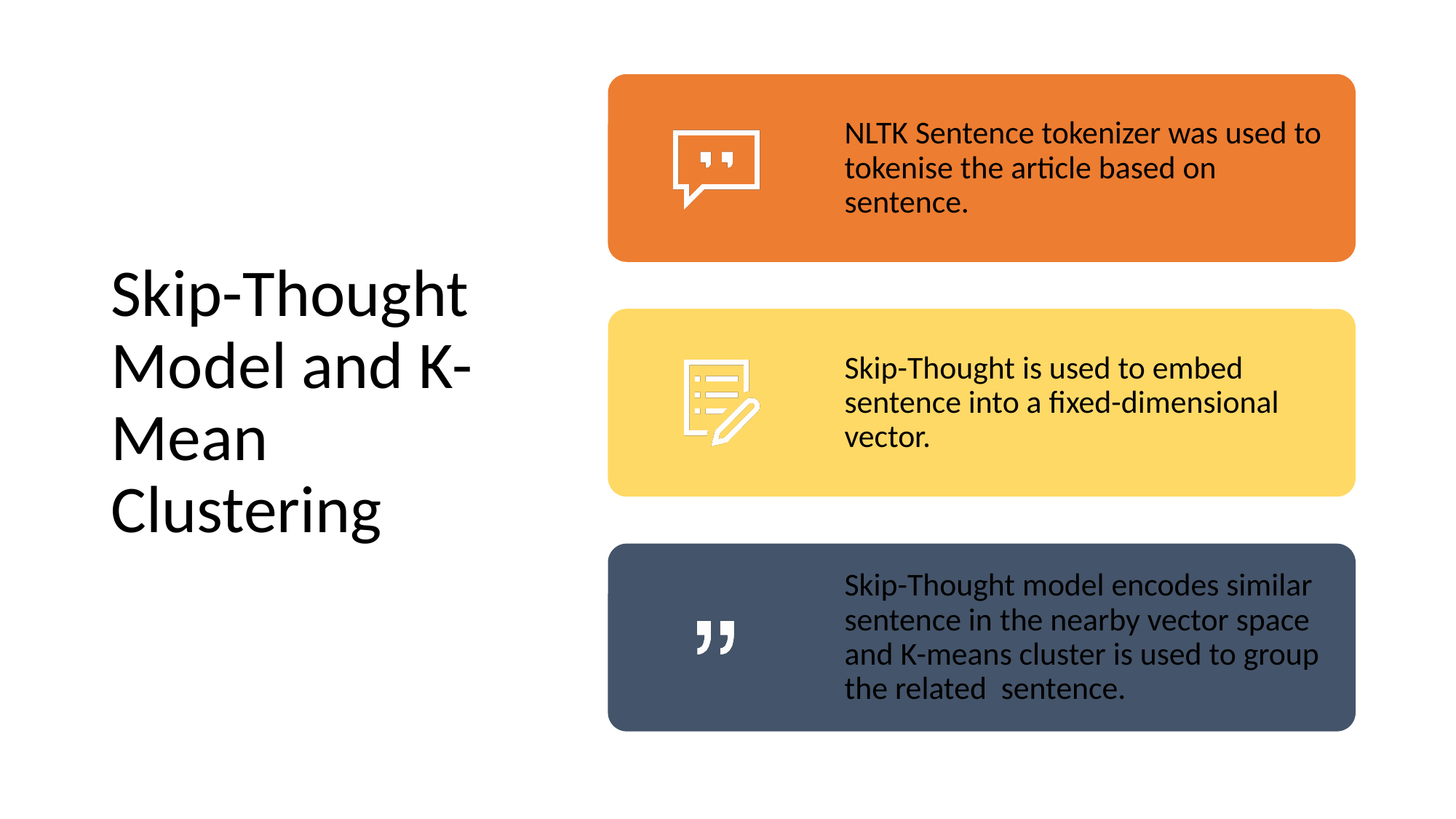

# Skip-Thought Model and K-Mean Clustering
NLTK Sentence tokenizer was used to tokenise the article based on sentence.
Skip-Thought is used to embed sentence into a fixed-dimensional vector.
Skip-Thought model encodes similar sentence in the nearby vector space and K-means cluster is used to group the related  sentence.